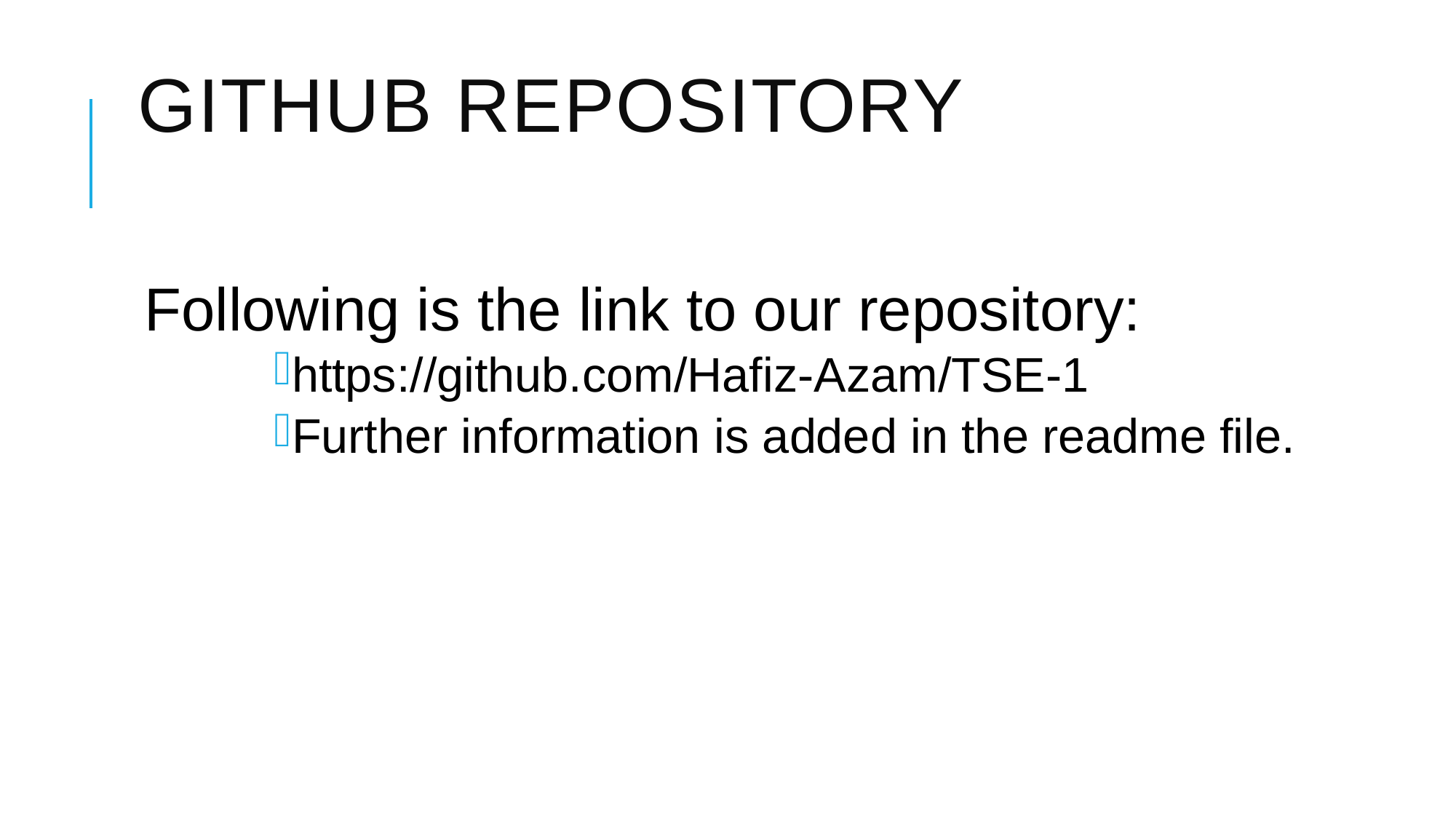

# GITHUB REPOSITORY
Following is the link to our repository:
https://github.com/Hafiz-Azam/TSE-1
Further information is added in the readme file.